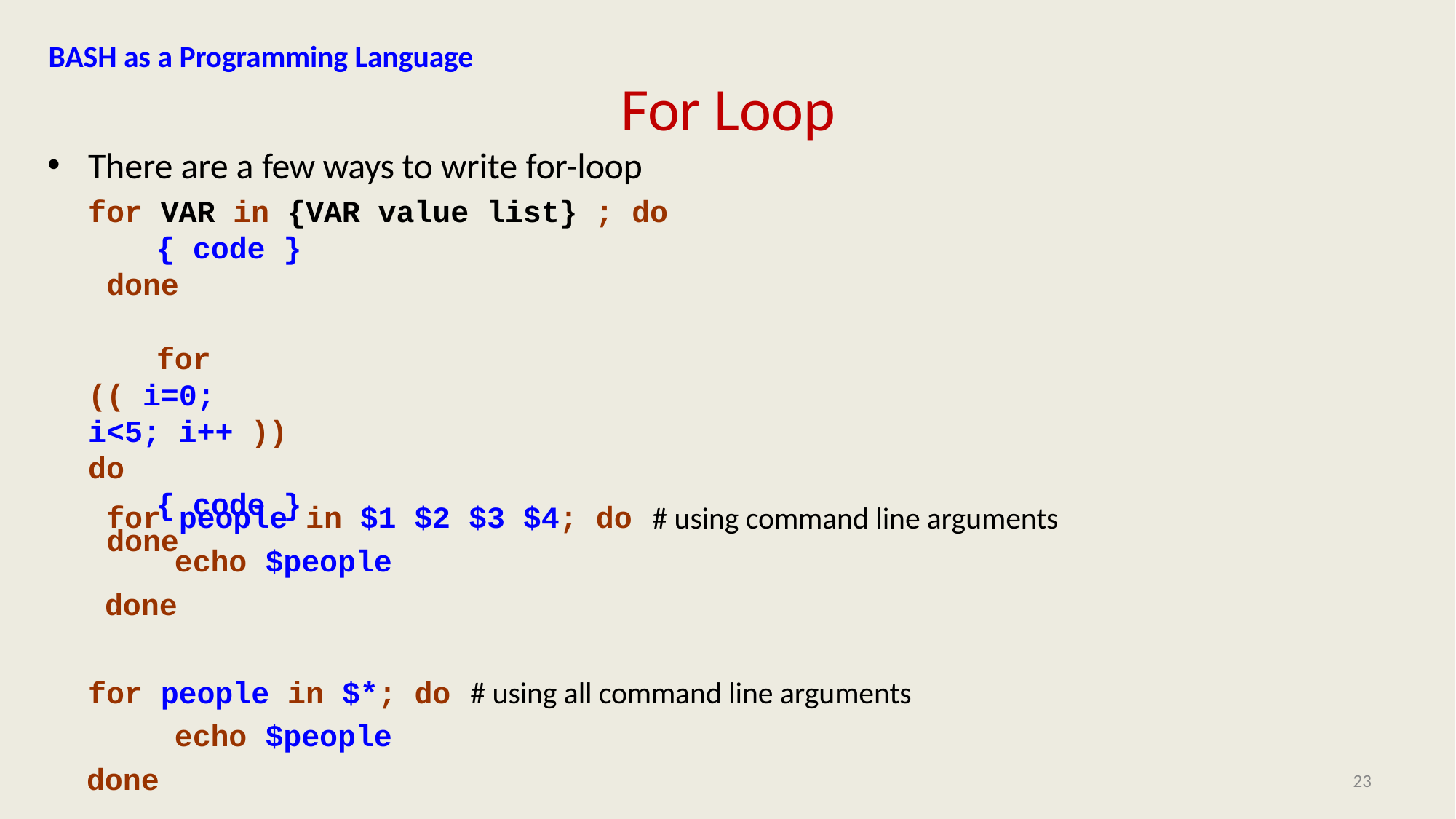

BASH as a Programming Language
# For Loop
There are a few ways to write for-loop
for VAR in {VAR value list} ; do
{ code }  done

for (( i=0; i<5; i++ )) do
{ code }  done
for people in $1 $2 $3 $4; do  echo $people
done
# using command line arguments
for people in $*; do  echo $people
done
# using all command line arguments
23